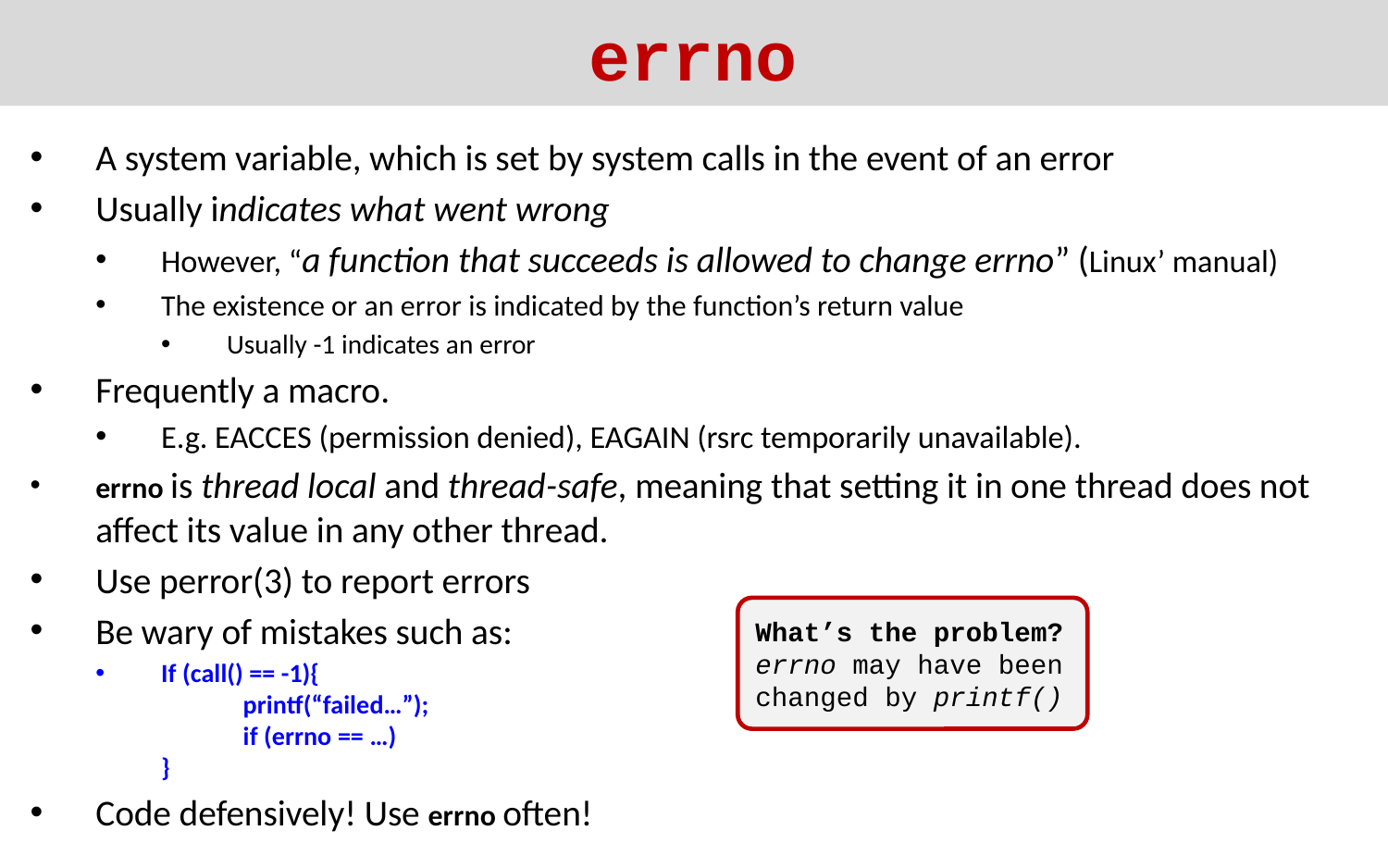

# errno
A system variable, which is set by system calls in the event of an error
Usually indicates what went wrong
However, “a function that succeeds is allowed to change errno” (Linux’ manual)
The existence or an error is indicated by the function’s return value
Usually -1 indicates an error
Frequently a macro.
E.g. EACCES (permission denied), EAGAIN (rsrc temporarily unavailable).
errno is thread local and thread-safe, meaning that setting it in one thread does not affect its value in any other thread.
Use perror(3) to report errors
Be wary of mistakes such as:
If (call() == -1){
	printf(“failed…”);
	if (errno == …)
}
Code defensively! Use errno often!
What’s the problem?
errno may have been changed by printf()